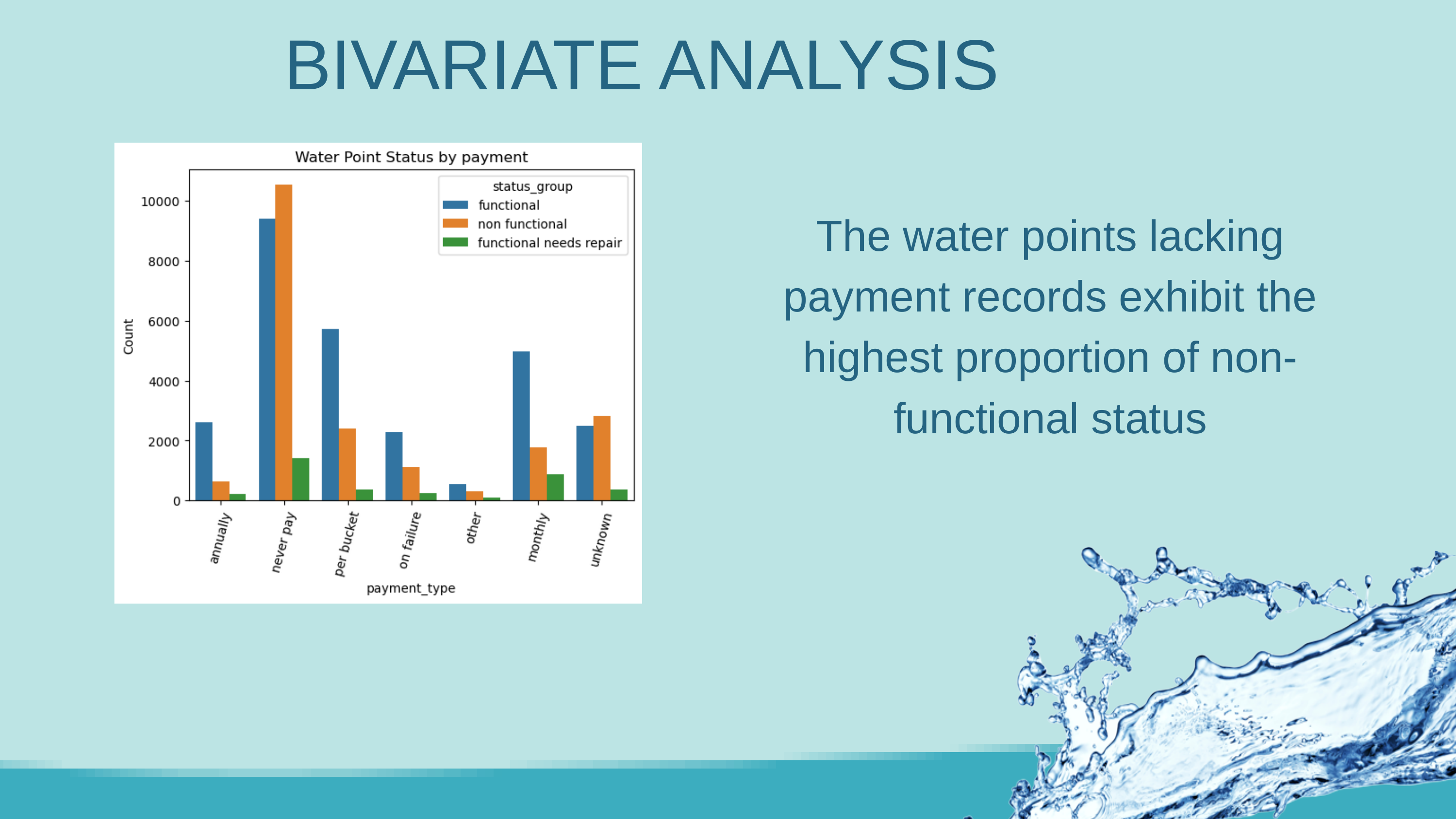

BIVARIATE ANALYSIS

The water points lacking payment records exhibit the highest proportion of non-functional status